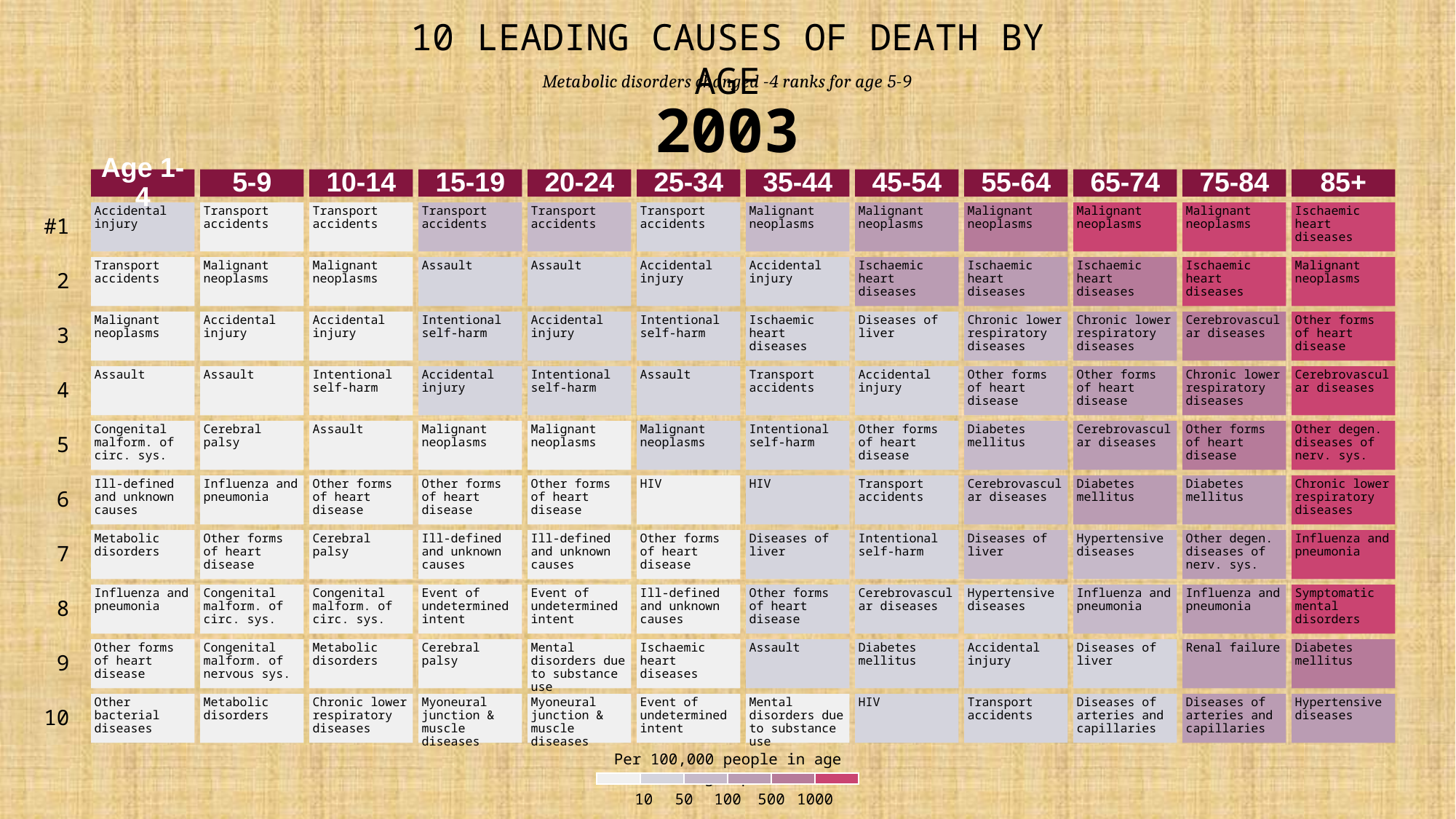

10 leading causes of death by age
Metabolic disorders changed -4 ranks for age 5-9
2003
Age 1-4
5-9
10-14
15-19
20-24
25-34
35-44
45-54
55-64
65-74
75-84
85+
#1
Accidental injury
Transport accidents
Transport accidents
Transport accidents
Transport accidents
Transport accidents
Malignant neoplasms
Malignant neoplasms
Malignant neoplasms
Malignant neoplasms
Malignant neoplasms
Ischaemic heart diseases
2
Transport accidents
Malignant neoplasms
Malignant neoplasms
Assault
Assault
Accidental injury
Accidental injury
Ischaemic heart diseases
Ischaemic heart diseases
Ischaemic heart diseases
Ischaemic heart diseases
Malignant neoplasms
3
Malignant neoplasms
Accidental injury
Accidental injury
Intentional self-harm
Accidental injury
Intentional self-harm
Ischaemic heart diseases
Diseases of liver
Chronic lower respiratory diseases
Chronic lower respiratory diseases
Cerebrovascular diseases
Other forms of heart disease
4
Assault
Assault
Intentional self-harm
Accidental injury
Intentional self-harm
Assault
Transport accidents
Accidental injury
Other forms of heart disease
Other forms of heart disease
Chronic lower respiratory diseases
Cerebrovascular diseases
5
Congenital malform. of circ. sys.
Cerebral palsy
Assault
Malignant neoplasms
Malignant neoplasms
Malignant neoplasms
Intentional self-harm
Other forms of heart disease
Diabetes mellitus
Cerebrovascular diseases
Other forms of heart disease
Other degen. diseases of nerv. sys.
6
Ill-defined and unknown causes
Influenza and pneumonia
Other forms of heart disease
Other forms of heart disease
Other forms of heart disease
HIV
HIV
Transport accidents
Cerebrovascular diseases
Diabetes mellitus
Diabetes mellitus
Chronic lower respiratory diseases
7
Metabolic disorders
Other forms of heart disease
Cerebral palsy
Ill-defined and unknown causes
Ill-defined and unknown causes
Other forms of heart disease
Diseases of liver
Intentional self-harm
Diseases of liver
Hypertensive diseases
Other degen. diseases of nerv. sys.
Influenza and pneumonia
8
Influenza and pneumonia
Congenital malform. of circ. sys.
Congenital malform. of circ. sys.
Event of undetermined intent
Event of undetermined intent
Ill-defined and unknown causes
Other forms of heart disease
Cerebrovascular diseases
Hypertensive diseases
Influenza and pneumonia
Influenza and pneumonia
Symptomatic mental disorders
9
Other forms of heart disease
Congenital malform. of nervous sys.
Metabolic disorders
Cerebral palsy
Mental disorders due to substance use
Ischaemic heart diseases
Assault
Diabetes mellitus
Accidental injury
Diseases of liver
Renal failure
Diabetes mellitus
10
Other bacterial diseases
Metabolic disorders
Chronic lower respiratory diseases
Myoneural junction & muscle diseases
Myoneural junction & muscle diseases
Event of undetermined intent
Mental disorders due to substance use
HIV
Transport accidents
Diseases of arteries and capillaries
Diseases of arteries and capillaries
Hypertensive diseases
Per 100,000 people in age group

10
50
100
500
1000